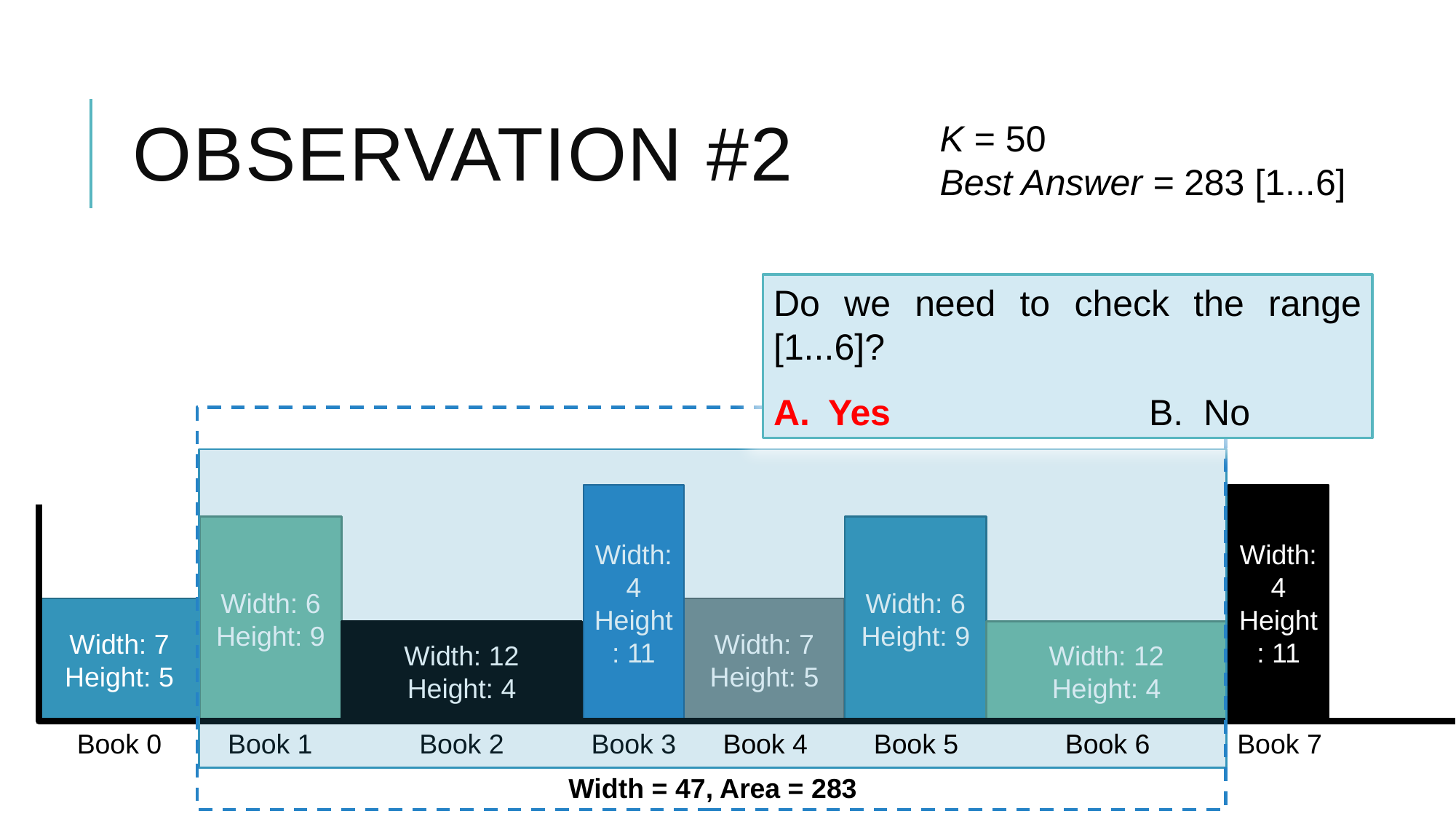

# Observation #2
K = 50
Best Answer = 283 [1...6]
Do we need to check the range [1...6]?

Yes	B.  No

Width = 47, Area = 283
Width: 4
Height: 11
Width: 4
Height: 11

Width: 6
Height: 9
Width: 6
Height: 9
Width: 7
Height: 5
Width: 7
Height: 5
Width: 12
Height: 4
Width: 12
Height: 4
Book 0
Book 1
Book 2
Book 3
Book 4
Book 5
Book 6
Book 7